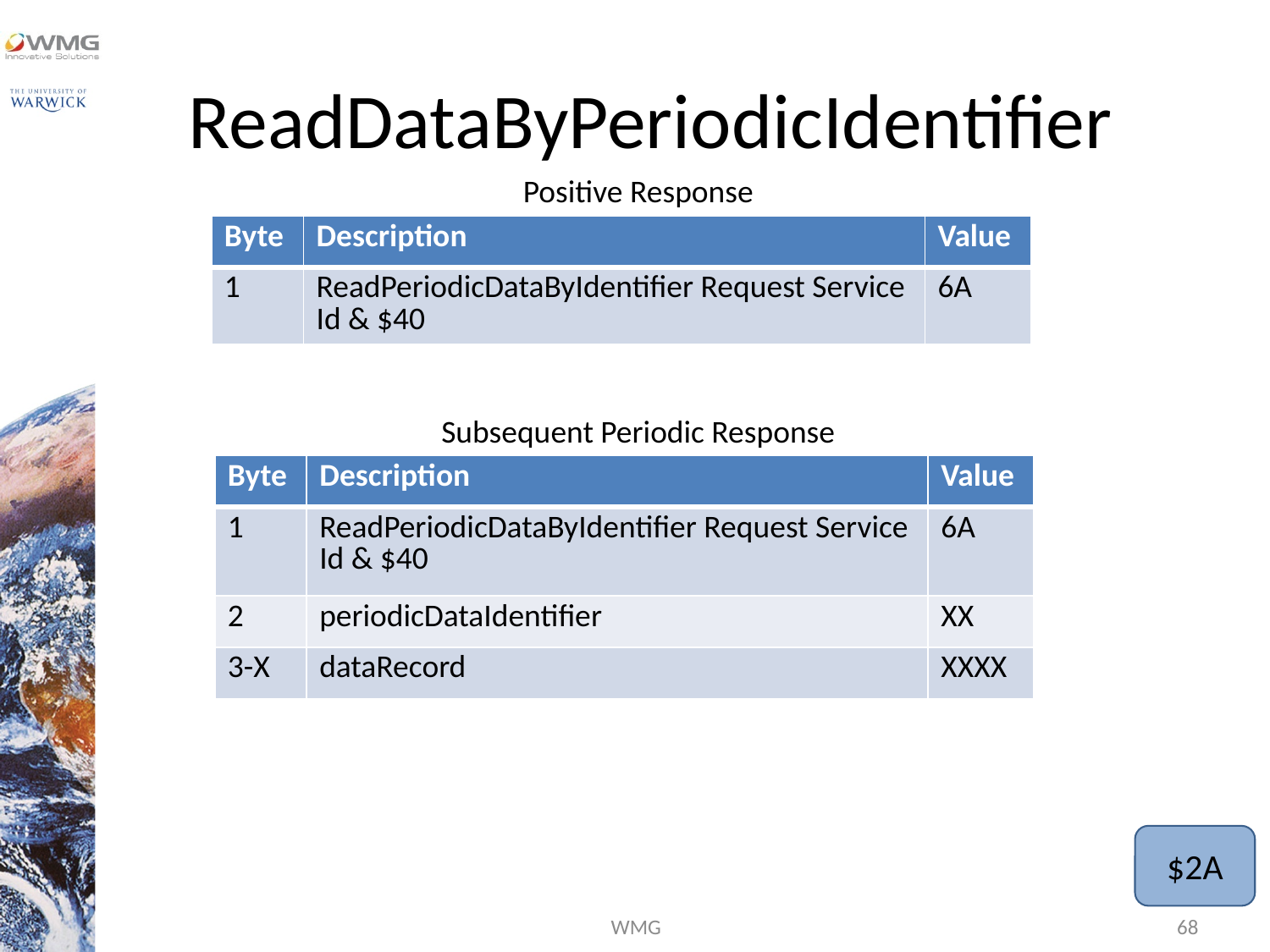

# ReadDataByPeriodicIdentifier
Positive Response
| Byte | Description | Value |
| --- | --- | --- |
| 1 | ReadPeriodicDataByIdentifier Request Service Id & $40 | 6A |
Subsequent Periodic Response
| Byte | Description | Value |
| --- | --- | --- |
| 1 | ReadPeriodicDataByIdentifier Request Service Id & $40 | 6A |
| 2 | periodicDataIdentifier | XX |
| 3-X | dataRecord | XXXX |
$2A
WMG
68